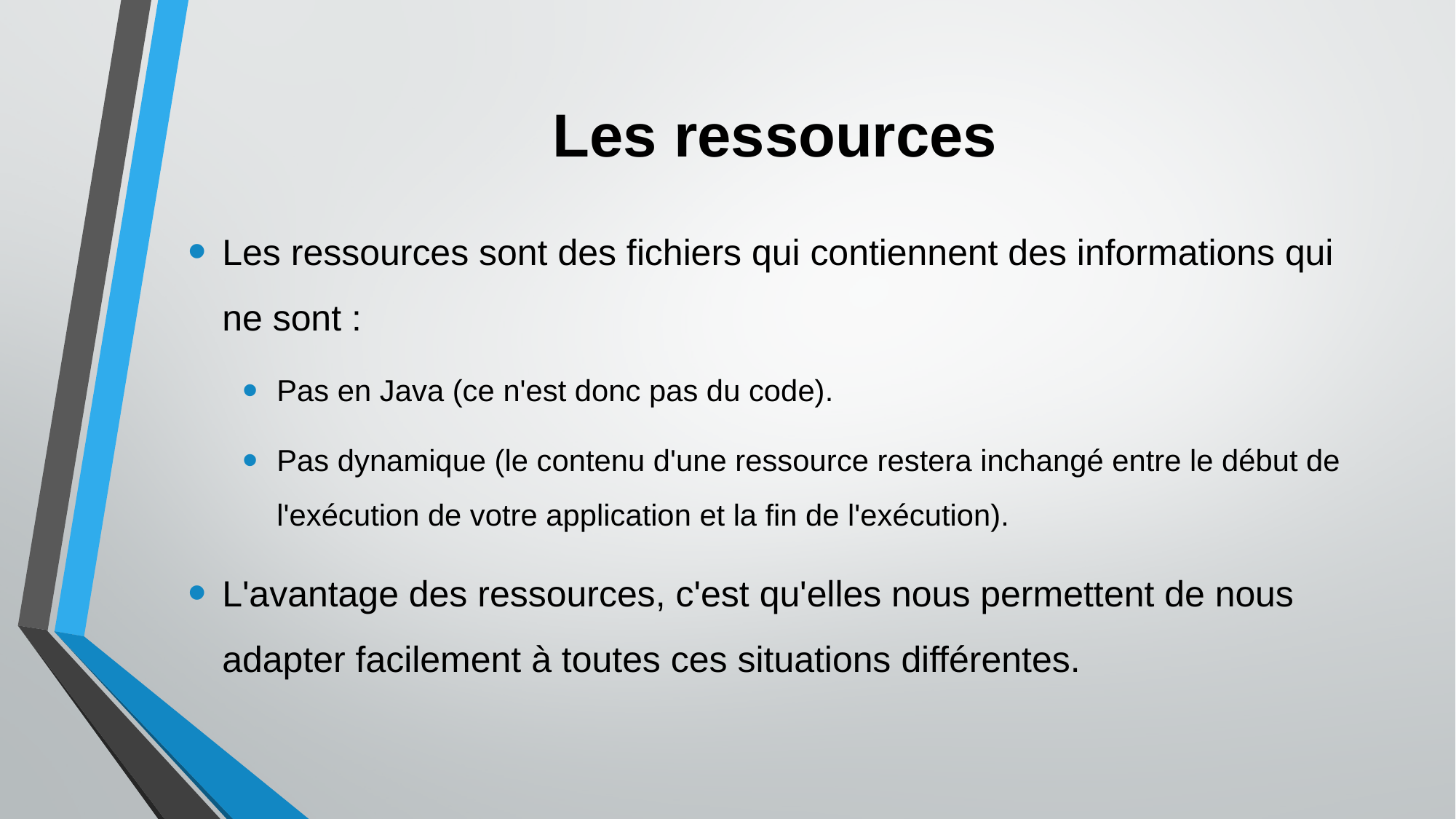

# Les ressources
Les ressources sont des fichiers qui contiennent des informations qui ne sont :
Pas en Java (ce n'est donc pas du code).
Pas dynamique (le contenu d'une ressource restera inchangé entre le début de l'exécution de votre application et la fin de l'exécution).
L'avantage des ressources, c'est qu'elles nous permettent de nous adapter facilement à toutes ces situations différentes.